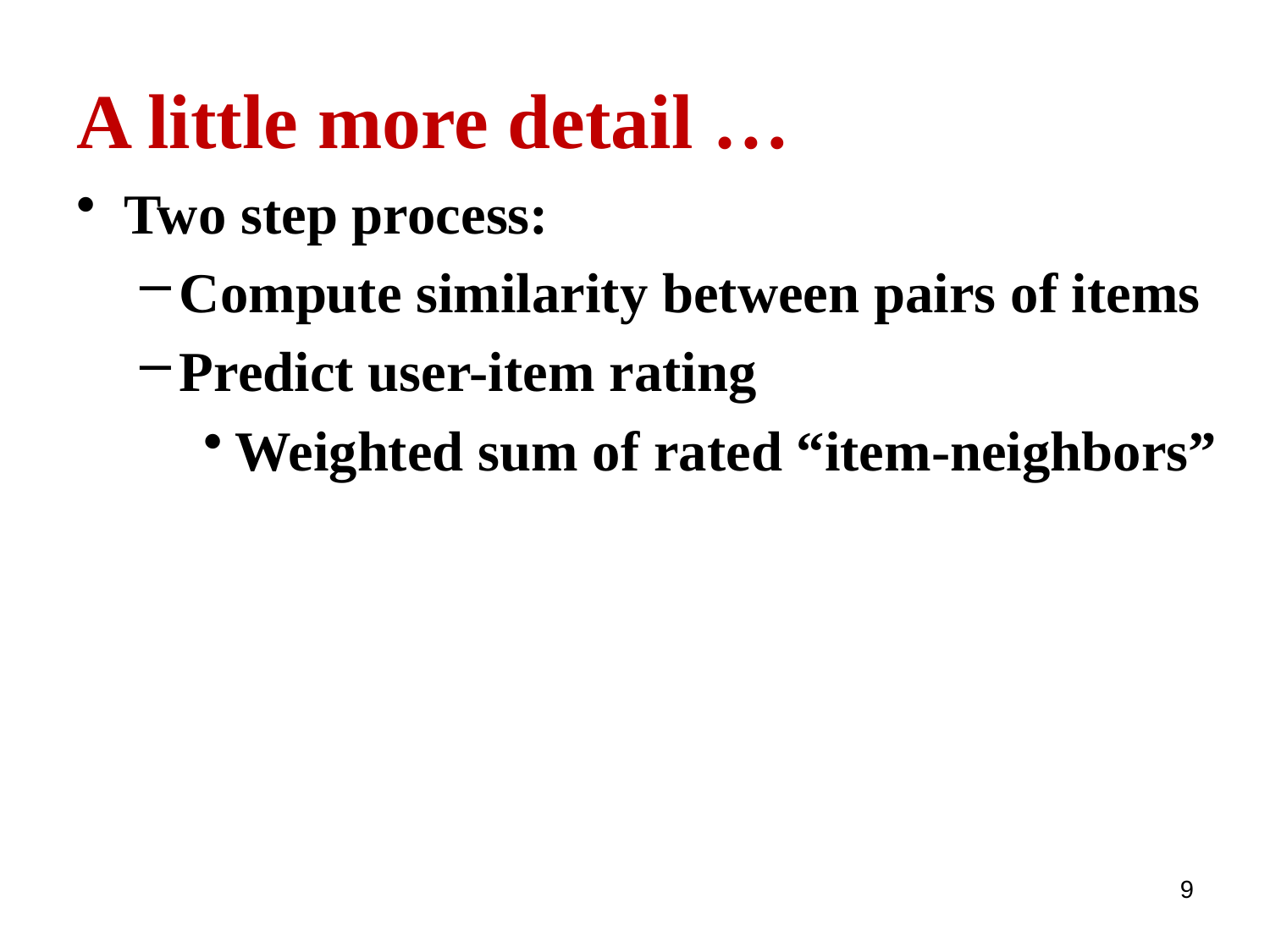

# A little more detail …
Two step process:
Compute similarity between pairs of items
Predict user-item rating
Weighted sum of rated “item-neighbors”

9